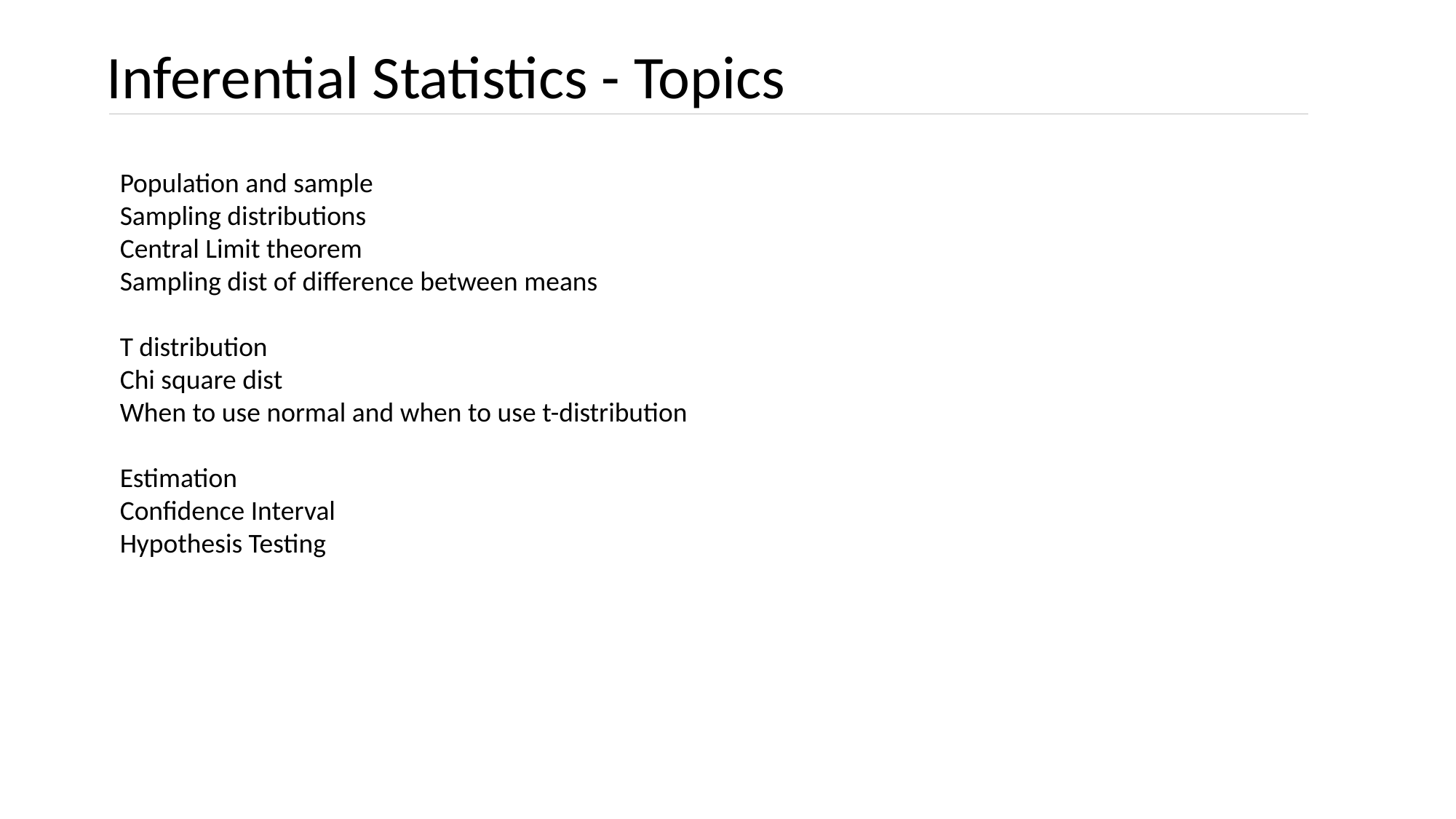

# Inferential Statistics - Topics
Population and sample
Sampling distributions
Central Limit theorem
Sampling dist of difference between means

T distribution
Chi square dist
When to use normal and when to use t-distribution

Estimation
Confidence Interval
Hypothesis Testing